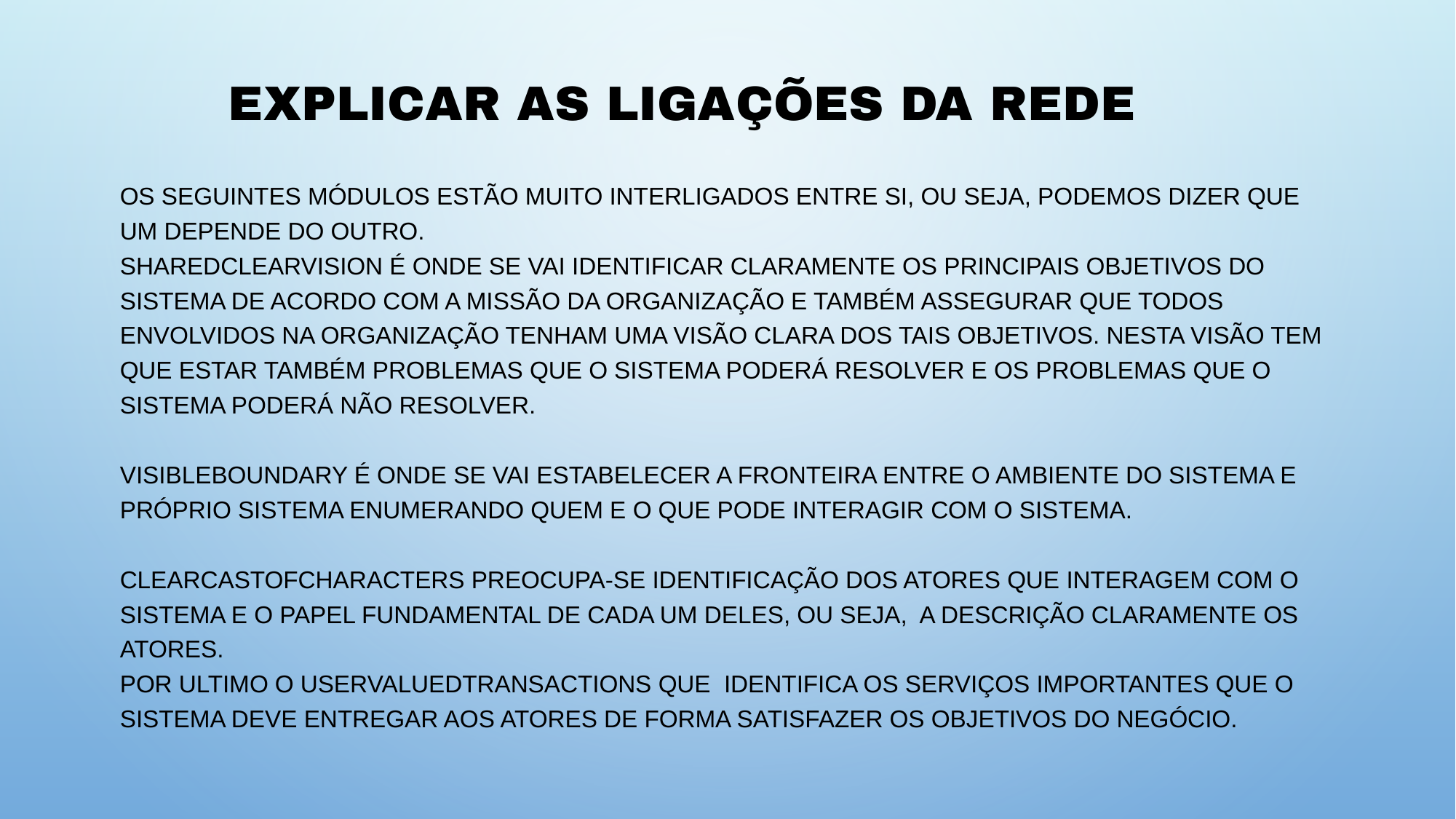

# Explicar as ligações da rede
os seguintes módulos estão muito interligados entre si, ou seja, podemos dizer que um depende do outro.
SharedClearVision é onde se vai identificar claramente os principais objetivos do sistema de acordo com a missão da organização e também assegurar que todos envolvidos na organização tenham uma visão clara dos tais objetivos. nesta visão tem que estar também problemas que o sistema poderá resolver e os problemas que o sistema poderá não resolver.
VisibleBoundary é onde se vai estabelecer a fronteira entre o ambiente do sistema e próprio sistema enumerando quem e o que pode interagir com o sistema.
ClearCastOfCharacters preocupa-se Identificação dos atores que interagem com o sistema e o papel fundamental de cada um deles, ou seja,  a descrição claramente os atores.
Por ultimo o UserValuedTransactions que  Identifica os serviços importantes que o sistema deve entregar aos atores de forma satisfazer os objetivos do negócio.